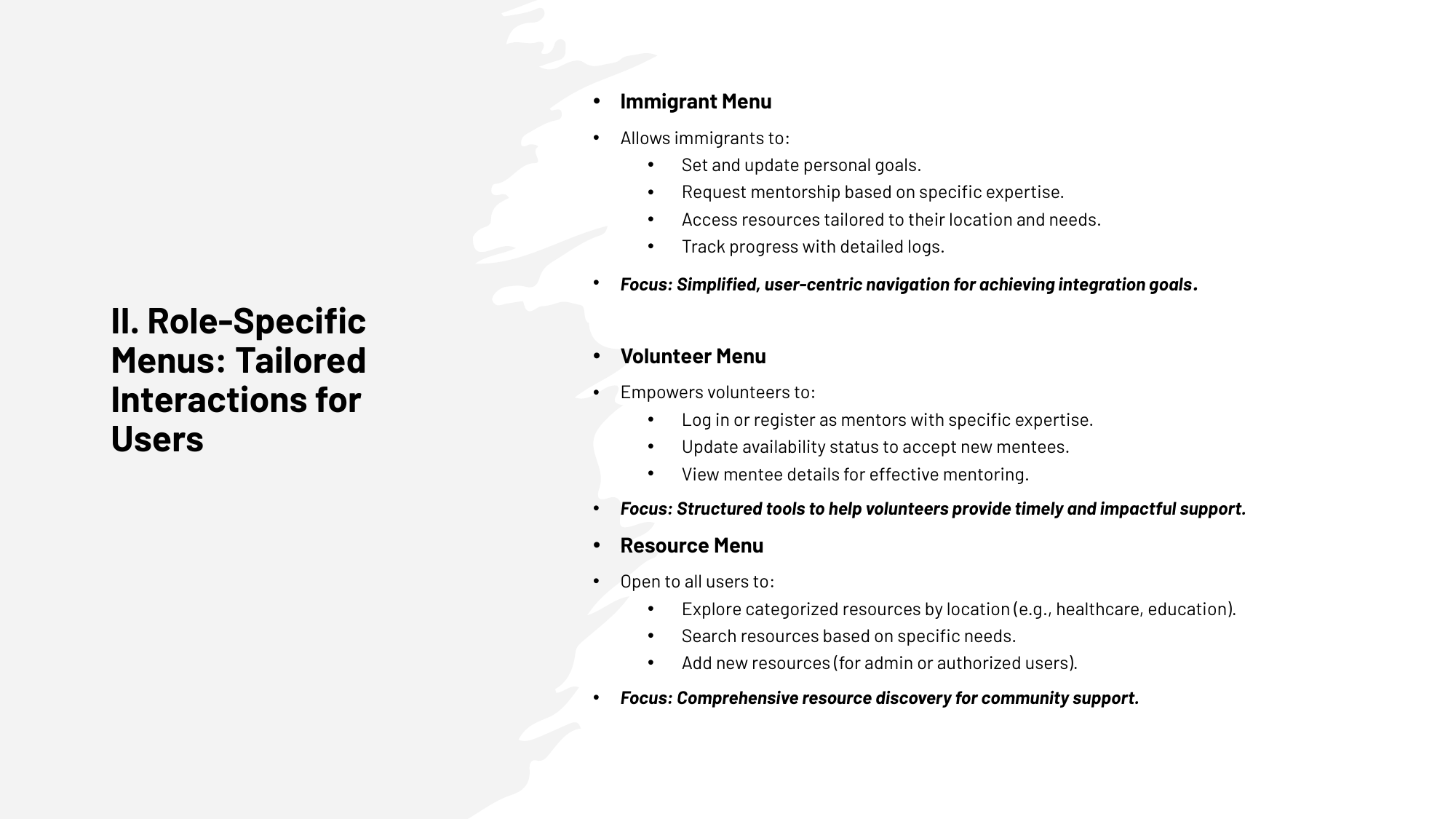

Immigrant Menu
Allows immigrants to:
Set and update personal goals.
Request mentorship based on specific expertise.
Access resources tailored to their location and needs.
Track progress with detailed logs.
Focus: Simplified, user-centric navigation for achieving integration goals.

Volunteer Menu
Empowers volunteers to:
Log in or register as mentors with specific expertise.
Update availability status to accept new mentees.
View mentee details for effective mentoring.
Focus: Structured tools to help volunteers provide timely and impactful support.
Resource Menu
Open to all users to:
Explore categorized resources by location (e.g., healthcare, education).
Search resources based on specific needs.
Add new resources (for admin or authorized users).
Focus: Comprehensive resource discovery for community support.

# II. Role-Specific Menus: Tailored Interactions for Users
8